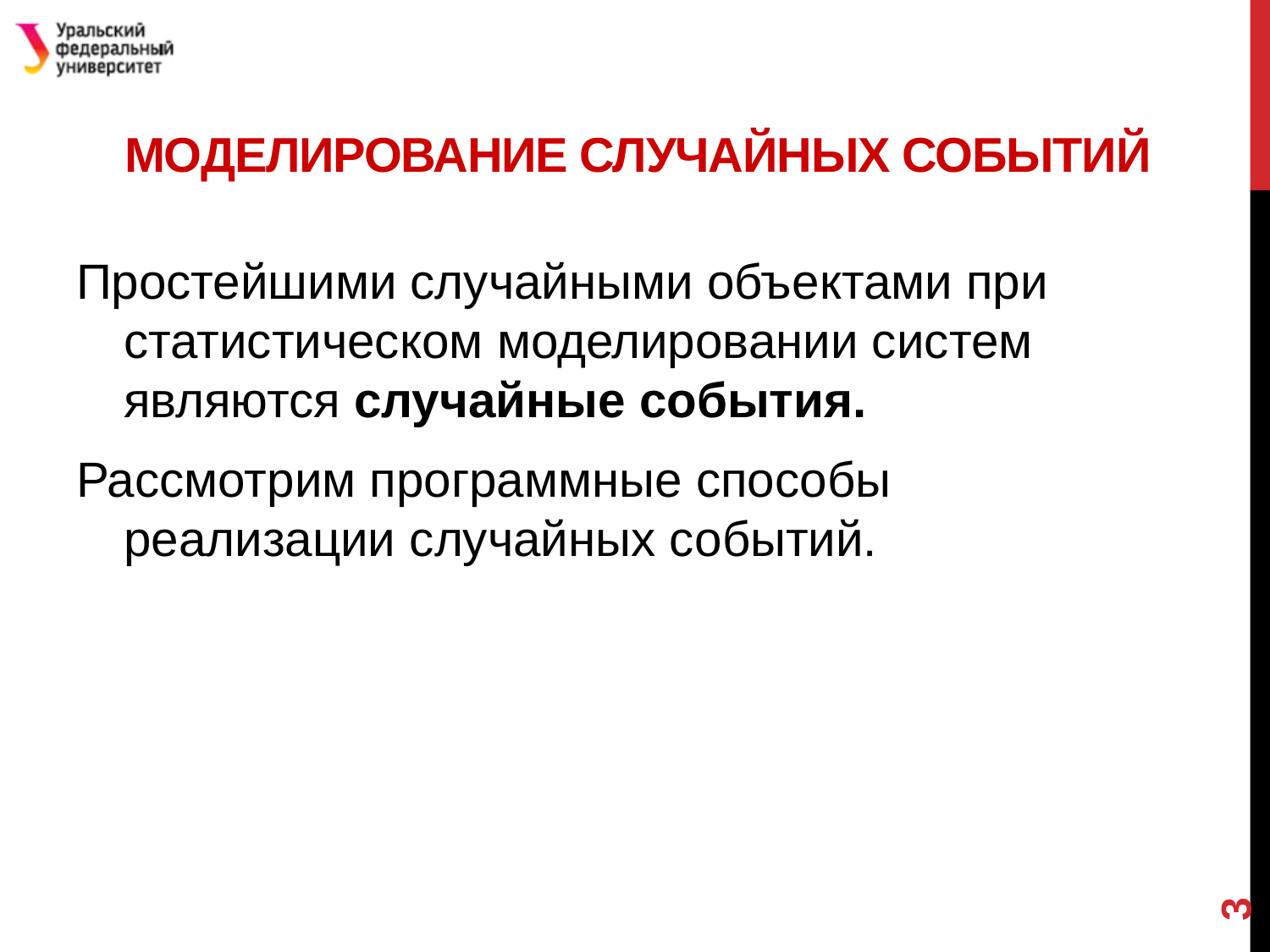

# Моделирование случайных событий
Простейшими случайными объектами при статистическом моделировании систем являются случайные события.
Рассмотрим программные способы реализации случайных событий.
3